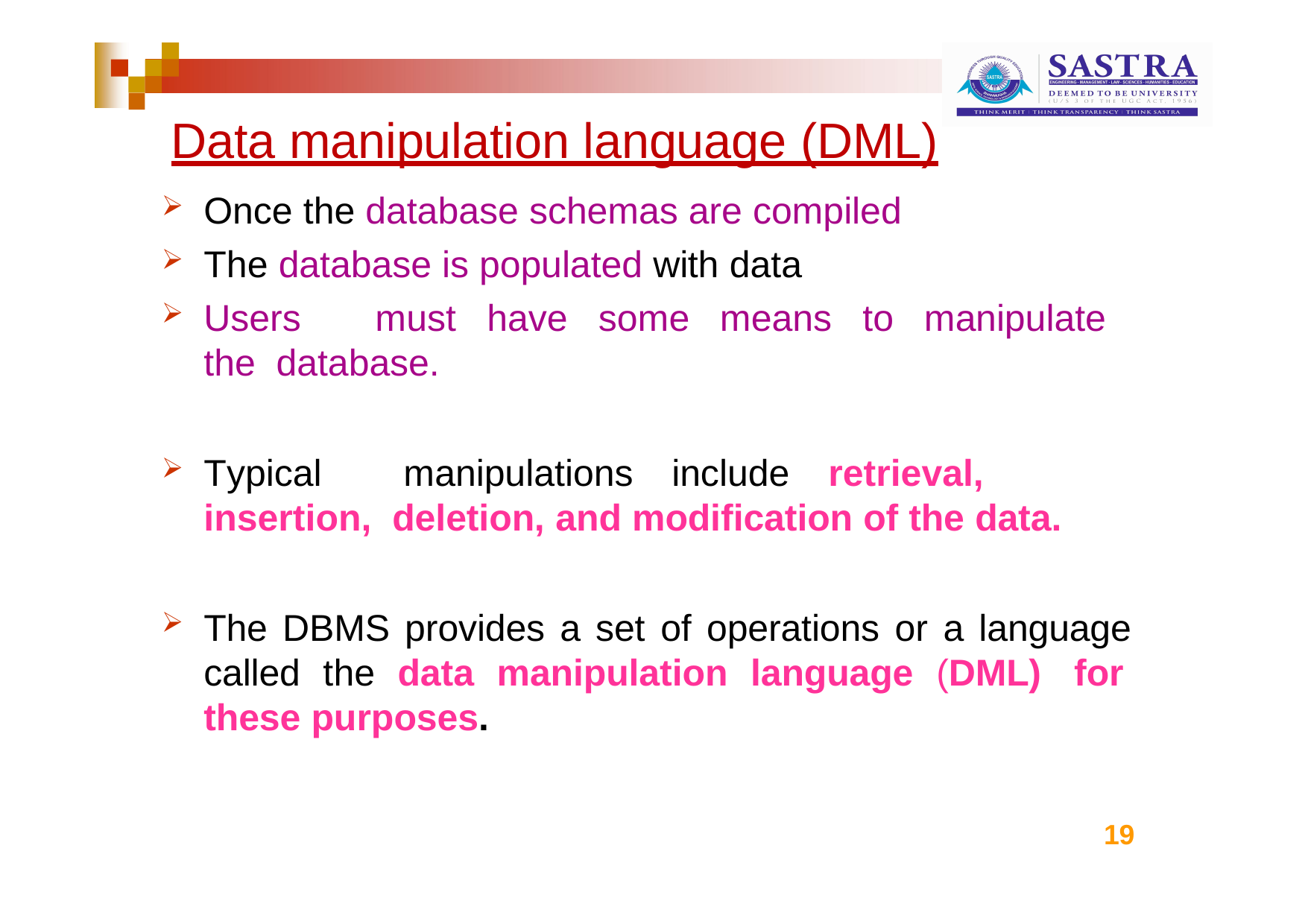

# Data manipulation language (DML)
Once the database schemas are compiled
The database is populated with data
Users	must	have	some	means	to	manipulate	the  database.

Typical	manipulations	include	retrieval,	insertion,  deletion, and modification of the data.

The DBMS provides a set of operations or a language  called the data manipulation language (DML) for  these purposes.
19